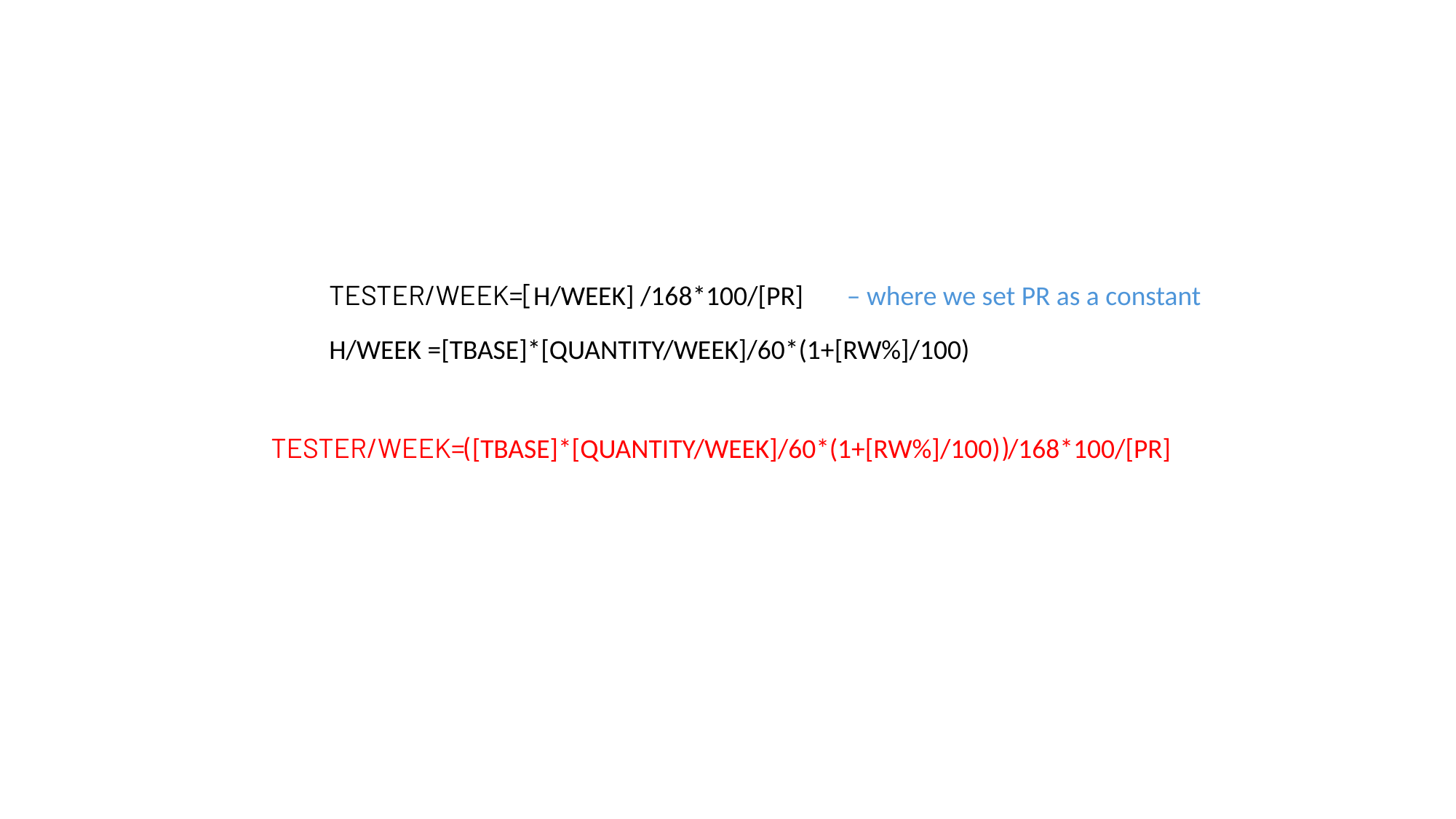

TESTER/WEEK=[H/WEEK] /168*100/[PR]       – where we set PR as a constant
H/WEEK =[TBASE]*[QUANTITY/WEEK]/60*(1+[RW%]/100)
TESTER/WEEK=([TBASE]*[QUANTITY/WEEK]/60*(1+[RW%]/100))/168*100/[PR]